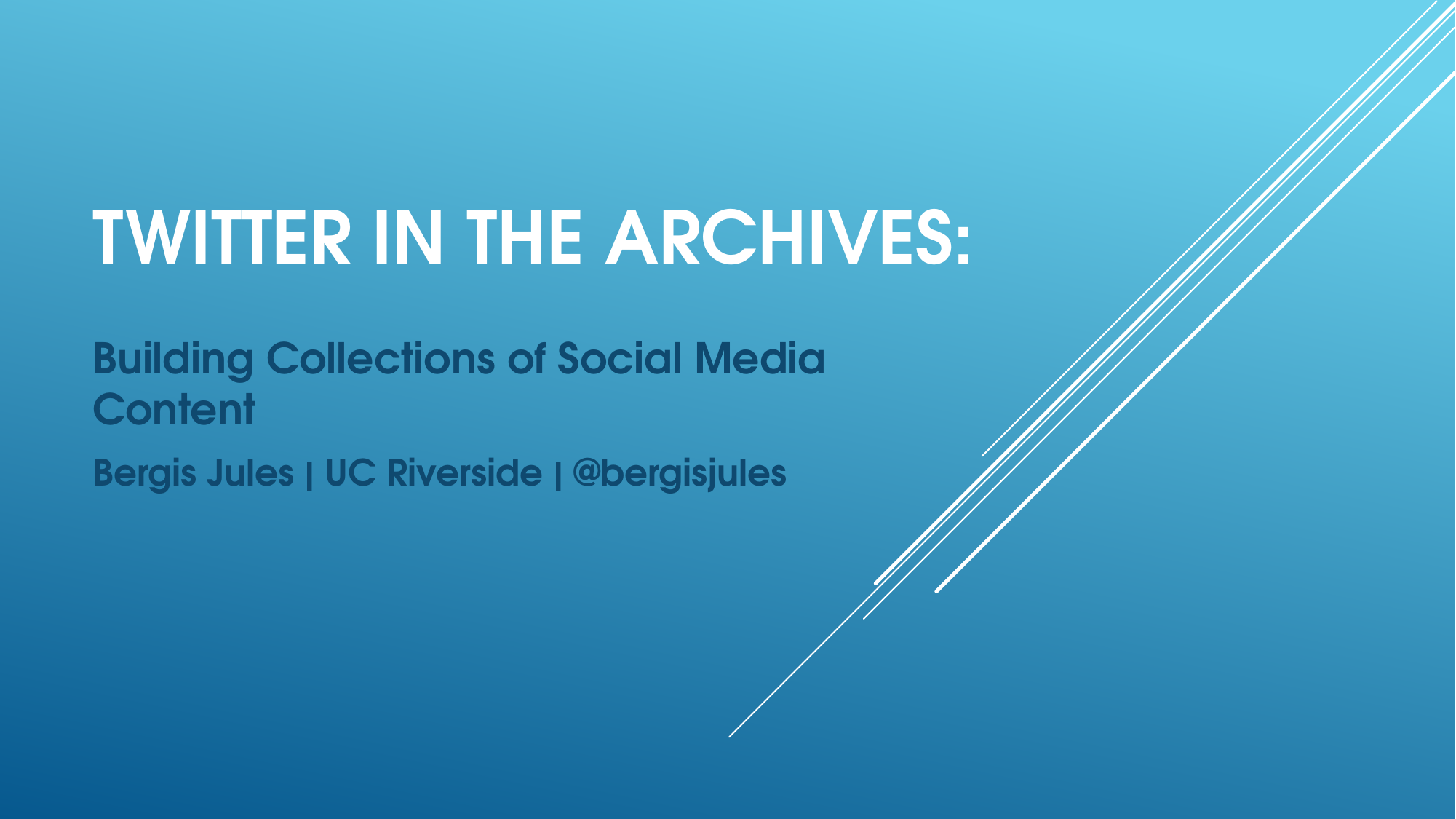

# Twitter in the Archives:
Building Collections of Social Media Content
Bergis Jules | UC Riverside | @bergisjules